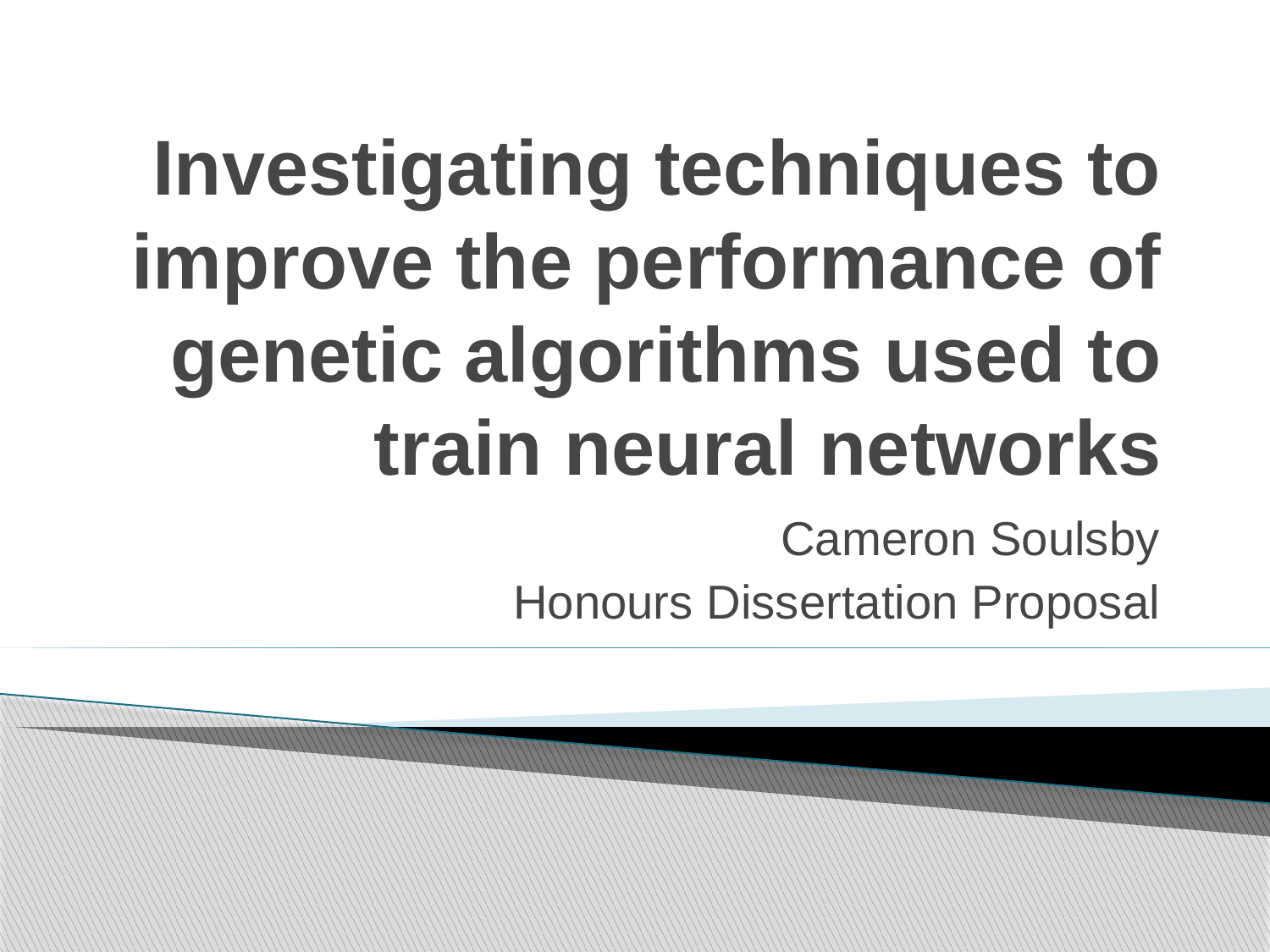

# Investigating techniques to improve the performance of genetic algorithms used to train neural networks
Cameron Soulsby
Honours Dissertation Proposal